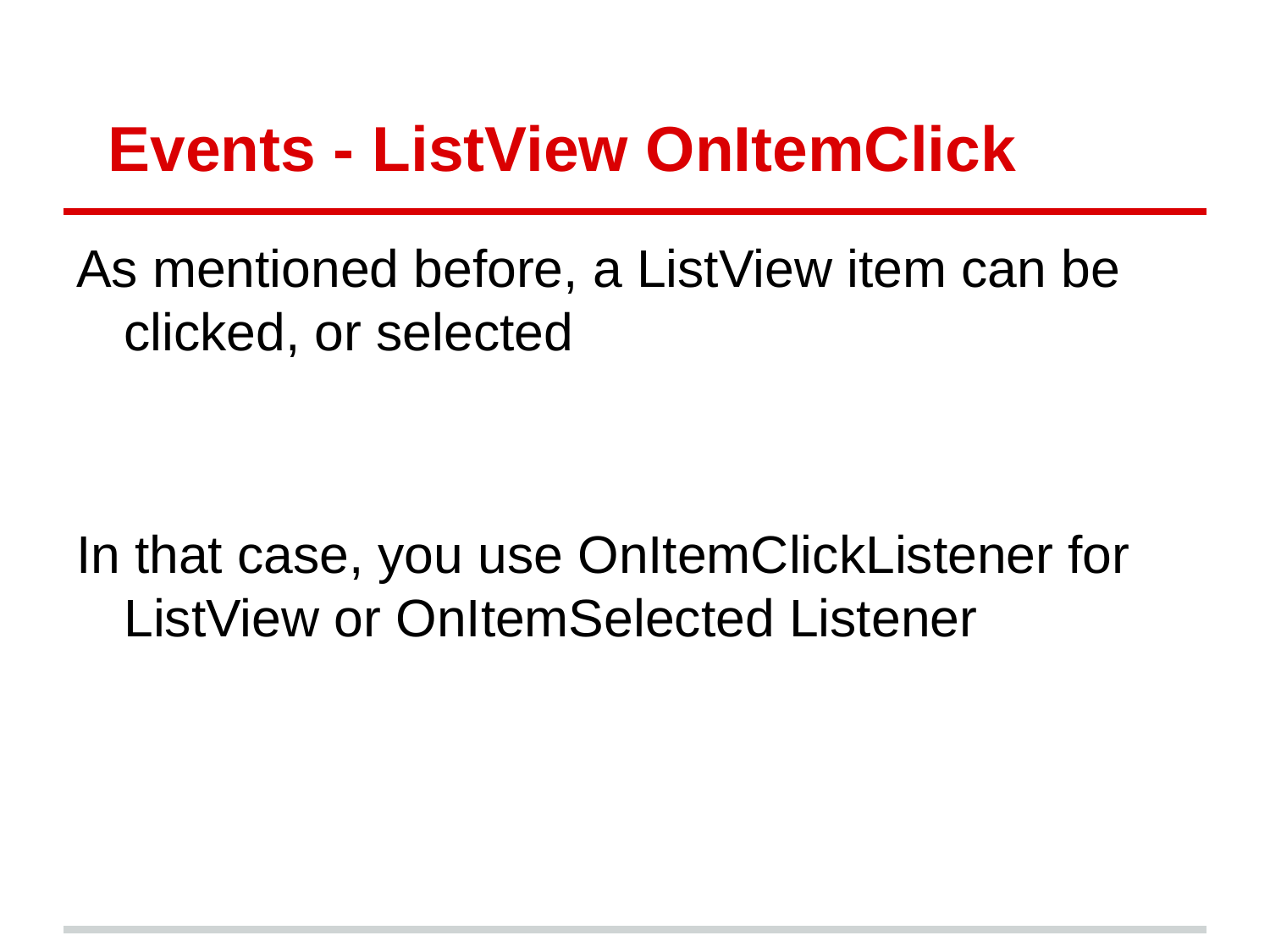

# Events - ListView OnItemClick
As mentioned before, a ListView item can be clicked, or selected

In that case, you use OnItemClickListener for ListView or OnItemSelected Listener